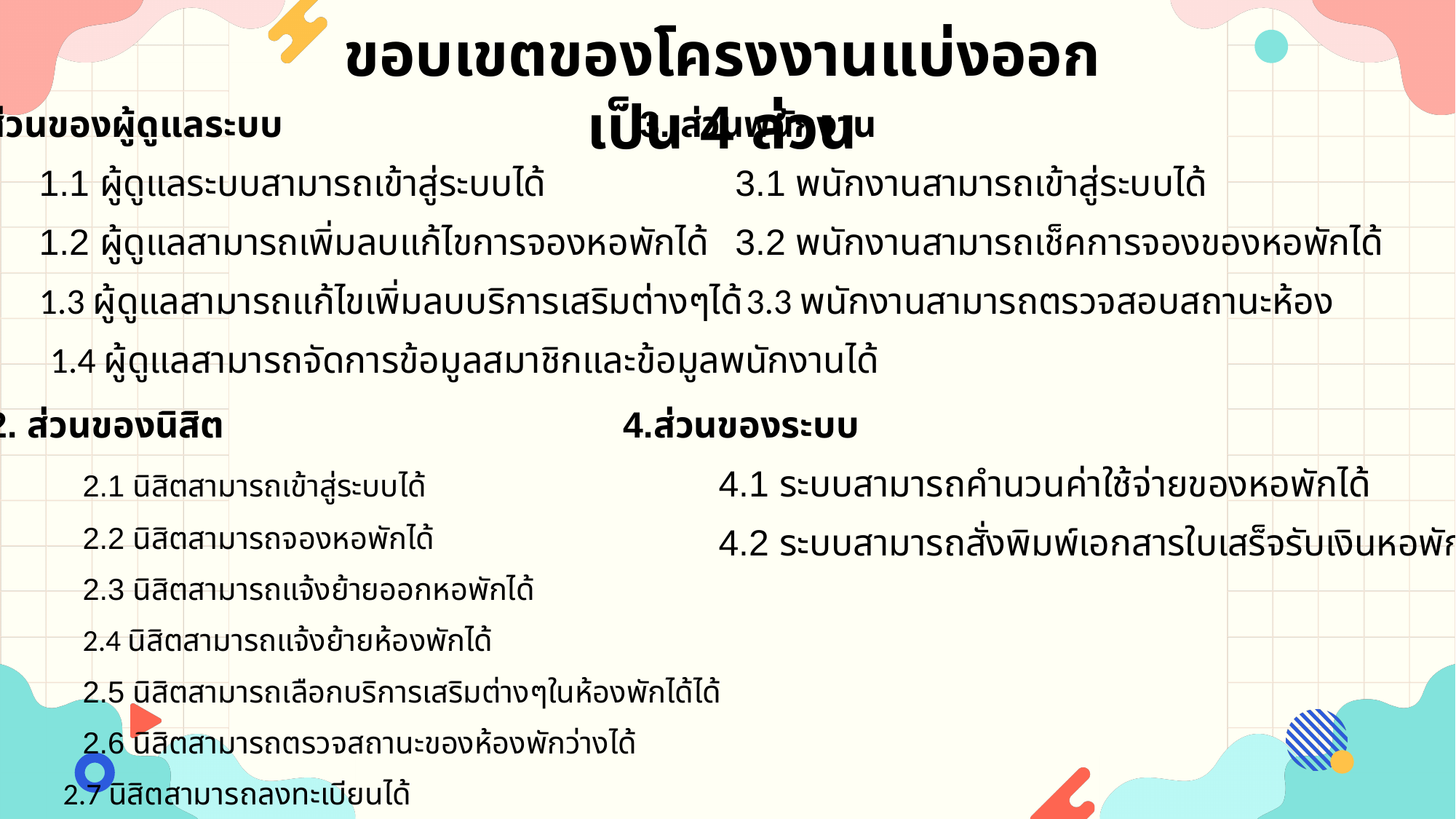

ขอบเขตของโครงงานแบ่งออกเป็น 4 ส่วน
1. ส่วนของผู้ดูแลระบบ
		1.1 ผู้ดูแลระบบสามารถเข้าสู่ระบบได้
		1.2 ผู้ดูแลสามารถเพิ่มลบแก้ไขการจองหอพักได้
		1.3 ผู้ดูแลสามารถแก้ไขเพิ่มลบบริการเสริมต่างๆได้
             1.4 ผู้ดูแลสามารถจัดการข้อมูลสมาชิกและข้อมูลพนักงานได้

3. ส่วนพนักงาน
		3.1 พนักงานสามารถเข้าสู่ระบบได้
		3.2 พนักงานสามารถเช็คการจองของหอพักได้
             3.3 พนักงานสามารถตรวจสอบสถานะห้อง

2. ส่วนของนิสิต
		2.1 นิสิตสามารถเข้าสู่ระบบได้
		2.2 นิสิตสามารถจองหอพักได้
		2.3 นิสิตสามารถแจ้งย้ายออกหอพักได้
		2.4 นิสิตสามารถแจ้งย้ายห้องพักได้
		2.5 นิสิตสามารถเลือกบริการเสริมต่างๆในห้องพักได้ได้
		2.6 นิสิตสามารถตรวจสถานะของห้องพักว่างได้
           2.7 นิสิตสามารถลงทะเบียนได้

4.ส่วนของระบบ
		4.1 ระบบสามารถคำนวนค่าใช้จ่ายของหอพักได้
		4.2 ระบบสามารถสั่งพิมพ์เอกสารใบเสร็จรับเงินหอพักได้